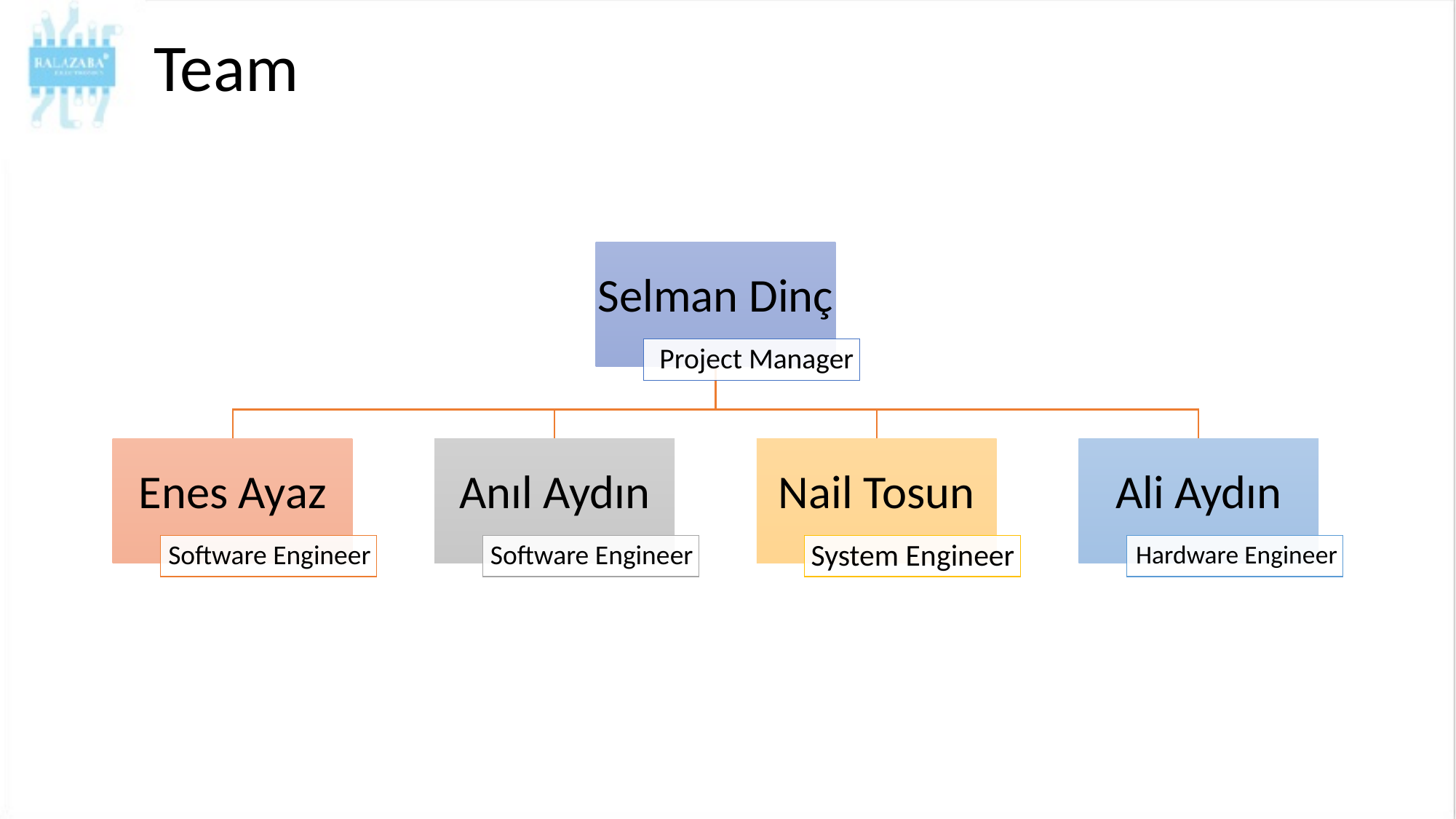

Team
Selman Dinç
Project Manager
Enes Ayaz
Software Engineer
Anıl Aydın
Software Engineer
Nail Tosun
System Engineer
Ali Aydın
Hardware Engineer